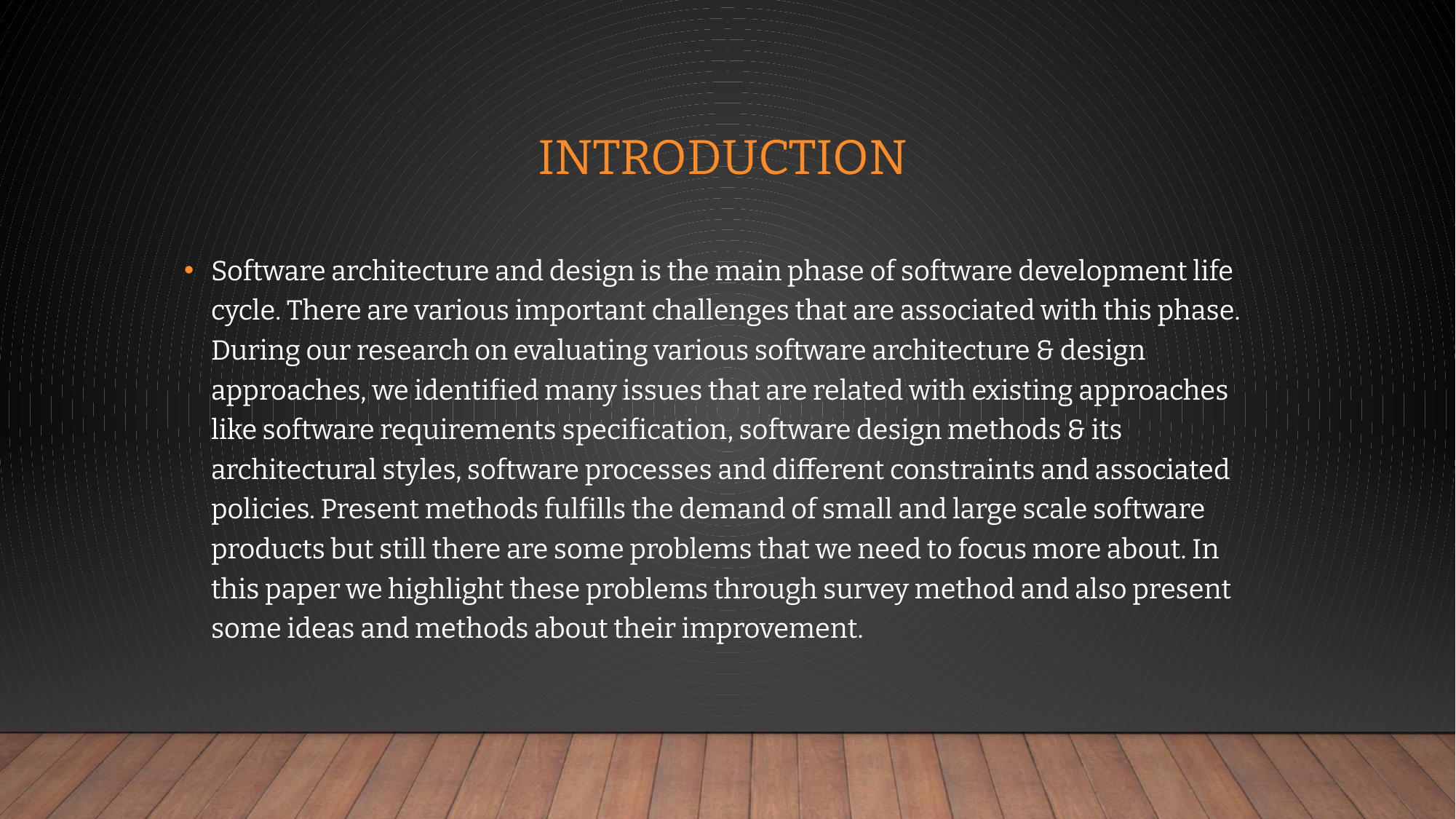

# Introduction
Software architecture and design is the main phase of software development life cycle. There are various important challenges that are associated with this phase. During our research on evaluating various software architecture & design approaches, we identified many issues that are related with existing approaches like software requirements specification, software design methods & its architectural styles, software processes and different constraints and associated policies. Present methods fulfills the demand of small and large scale software products but still there are some problems that we need to focus more about. In this paper we highlight these problems through survey method and also present some ideas and methods about their improvement.